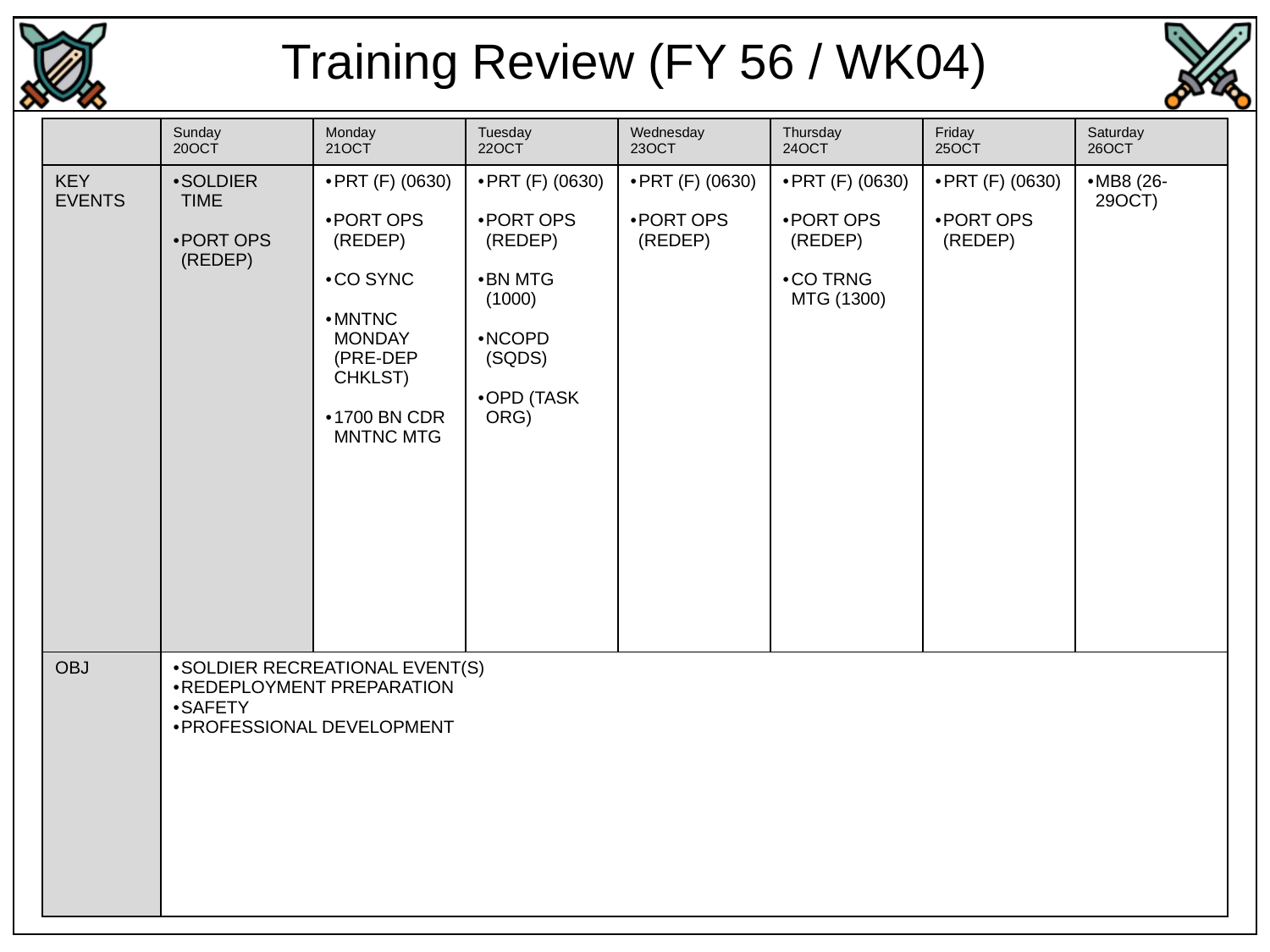

Training Review (FY 56 / WK04)
|  | Sunday 20OCT | Monday 21OCT | Tuesday 22OCT | Wednesday 23OCT | Thursday 24OCT | Friday 25OCT | Saturday 26OCT |
| --- | --- | --- | --- | --- | --- | --- | --- |
| KEY EVENTS | SOLDIER TIME PORT OPS (REDEP) | PRT (F) (0630) PORT OPS (REDEP) CO SYNC MNTNC MONDAY (PRE-DEP CHKLST) 1700 BN CDR MNTNC MTG | PRT (F) (0630) PORT OPS (REDEP) BN MTG (1000) NCOPD (SQDS) OPD (TASK ORG) | PRT (F) (0630) PORT OPS (REDEP) | PRT (F) (0630) PORT OPS (REDEP) CO TRNG MTG (1300) | PRT (F) (0630) PORT OPS (REDEP) | MB8 (26-29OCT) |
| OBJ | SOLDIER RECREATIONAL EVENT(S) REDEPLOYMENT PREPARATION SAFETY PROFESSIONAL DEVELOPMENT |  |  |  |  |  |  |